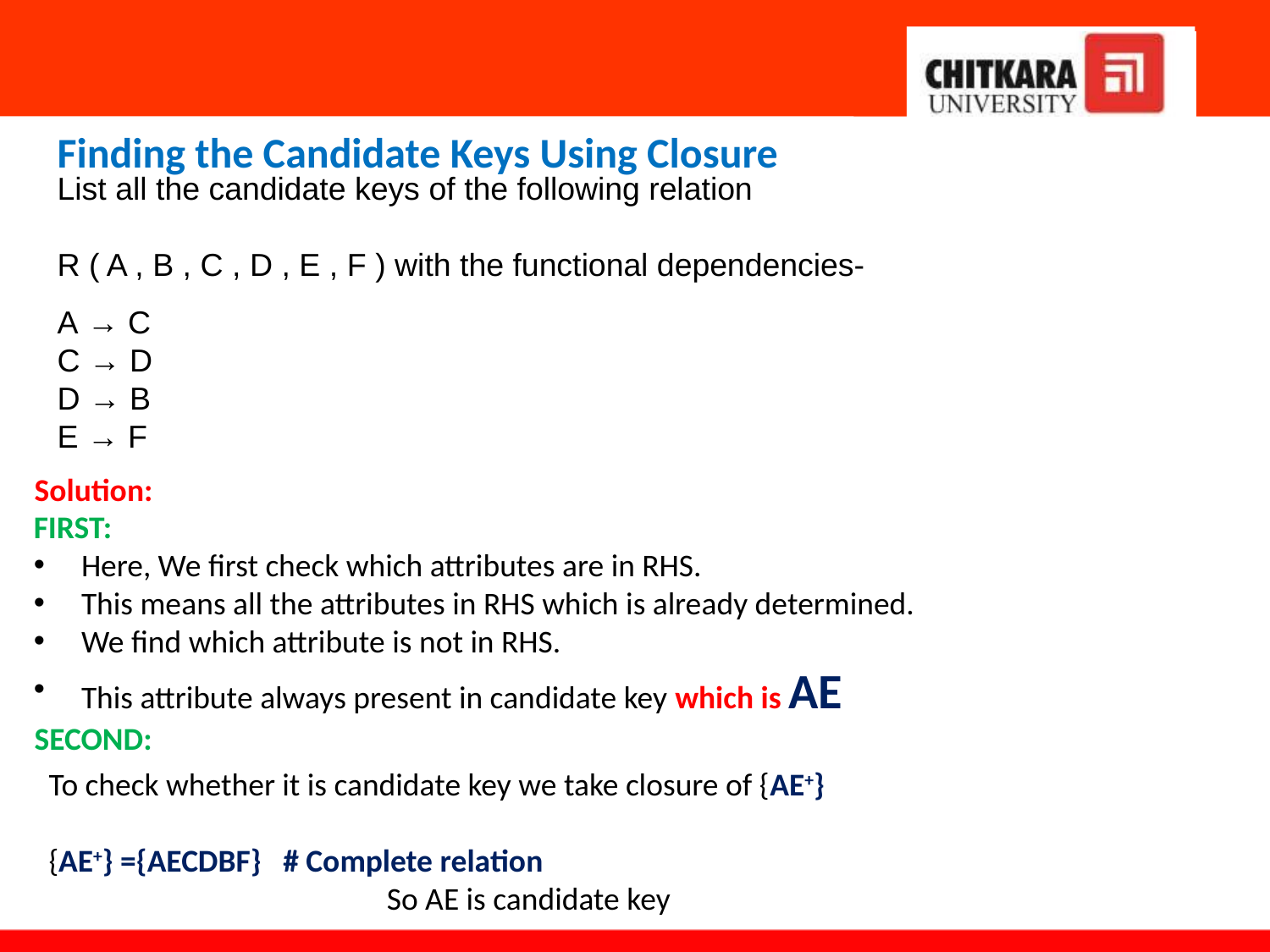

Finding the Candidate Keys Using Closure
List all the candidate keys of the following relation

R ( A , B , C , D , E , F ) with the functional dependencies-

A → C
C → D
D → B
E → F
Solution:
FIRST:
Here, We first check which attributes are in RHS.
This means all the attributes in RHS which is already determined.
We find which attribute is not in RHS.
This attribute always present in candidate key which is AE
SECOND:
To check whether it is candidate key we take closure of {AE+}

{AE+} ={AECDBF}   # Complete relation
                                               So AE is candidate key